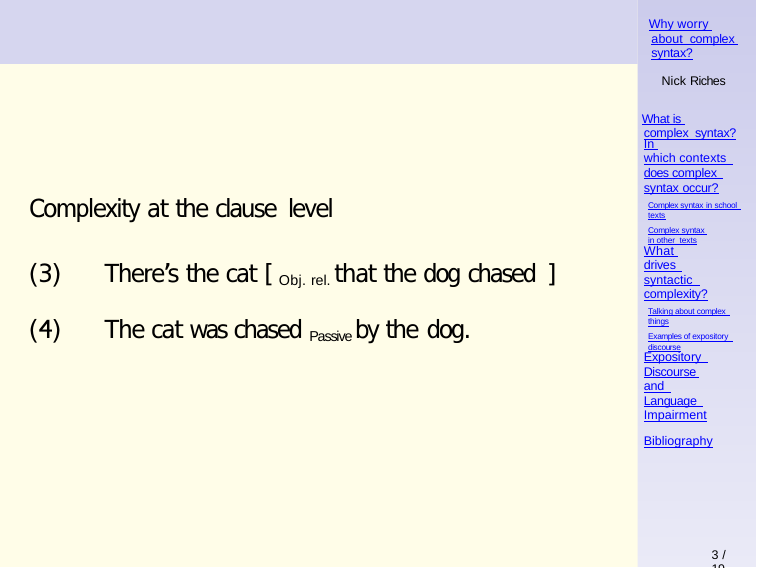

Why worry about  complex syntax?

Nick Riches

What is complex  syntax?
In which contexts  does complex  syntax occur?
Complex syntax in school  texts
Complex syntax in other  texts
Complexity at the clause level
What drives  syntactic  complexity?
Talking about complex  things
Examples of expository  discourse
There’s the cat [ Obj. rel. that the dog chased ]

The cat was chased Passive by the dog.
Expository  Discourse and  Language  Impairment
Bibliography
3 / 19